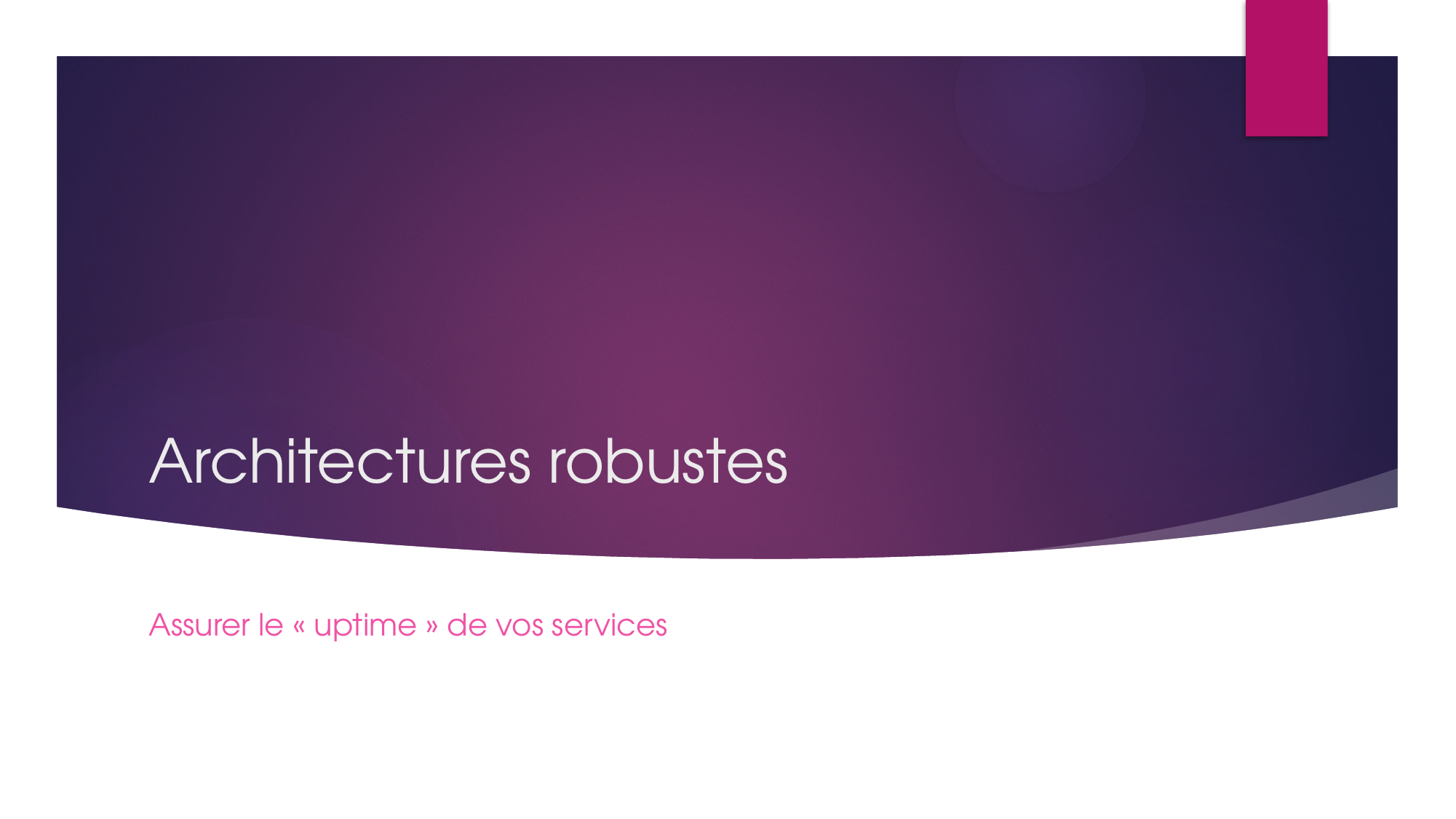

# Architectures robustes
Assurer le « uptime » de vos services